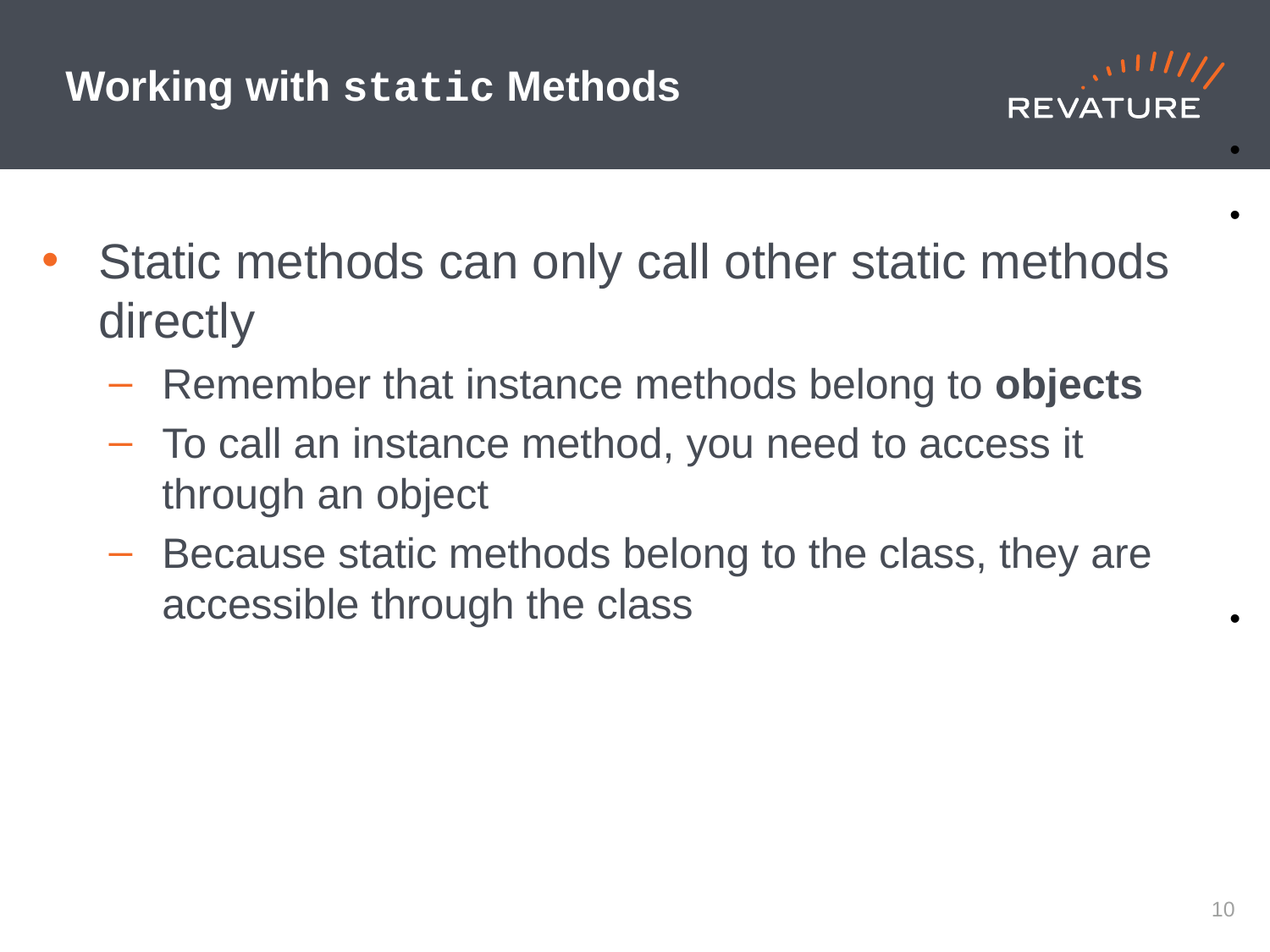

# Working with static Methods
static methods can only call other static methods.
This is why…

public class Example {
    public static void main(String[] args) {
        doAThing();
    }
    public void doAThing() { }
}
…always fails. doAThing() isn’t static, so it can’t be called directly from inside a static method.
Instead…

public static void main(String[] args) {
    Example myEx = new Example();
    myEx.doAThing();
}
Static methods can only call other static methods directly
Remember that instance methods belong to objects
To call an instance method, you need to access it through an object
Because static methods belong to the class, they are accessible through the class
10